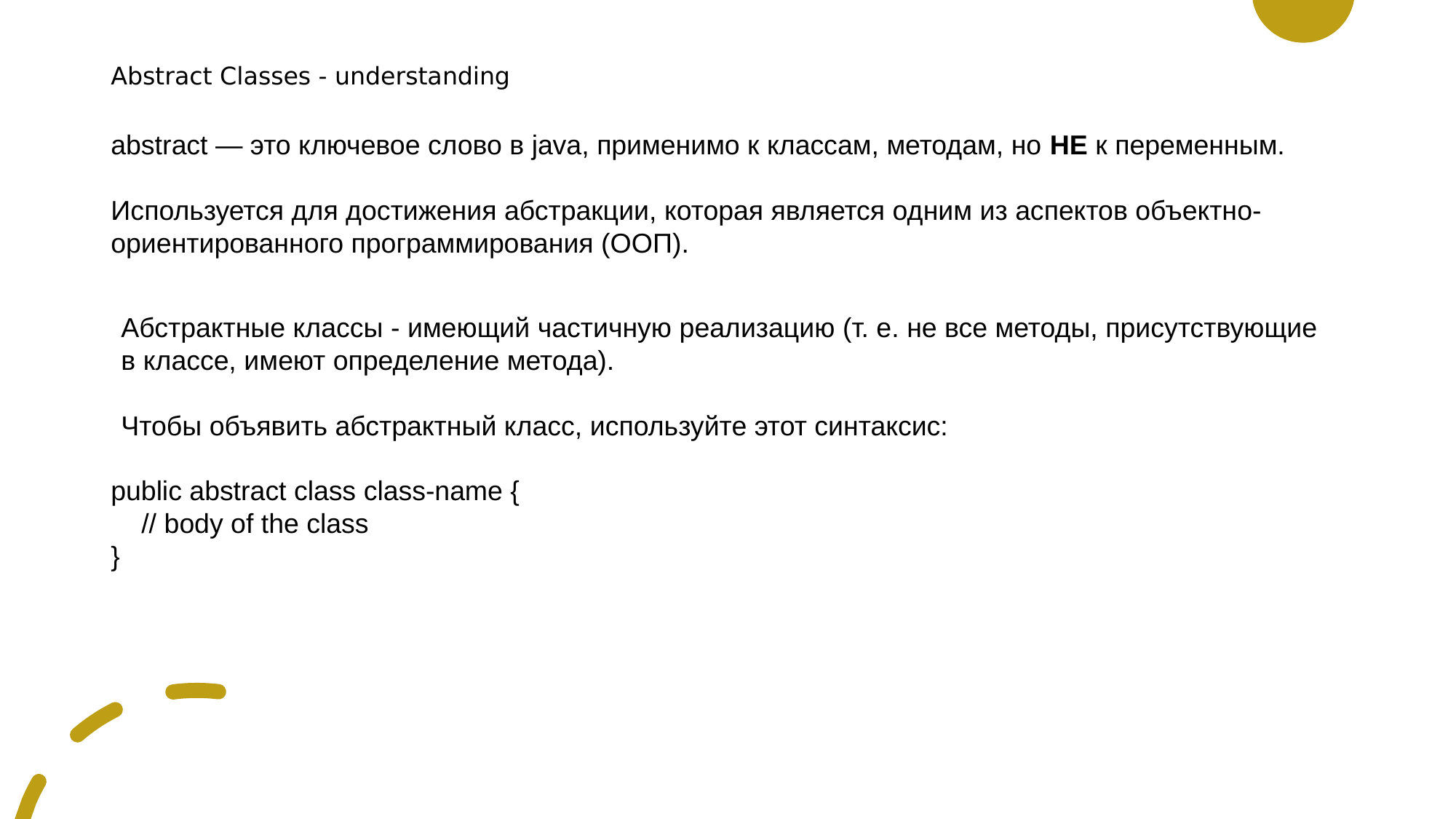

# Abstract Classes - understanding
abstract — это ключевое слово в java, применимо к классам, методам, но НЕ к переменным.

Используется для достижения абстракции, которая является одним из аспектов объектно-ориентированного программирования (ООП).
Абстрактные классы - имеющий частичную реализацию (т. е. не все методы, присутствующие в классе, имеют определение метода).

Чтобы объявить абстрактный класс, используйте этот синтаксис:
public abstract class class-name {
    // body of the class
}